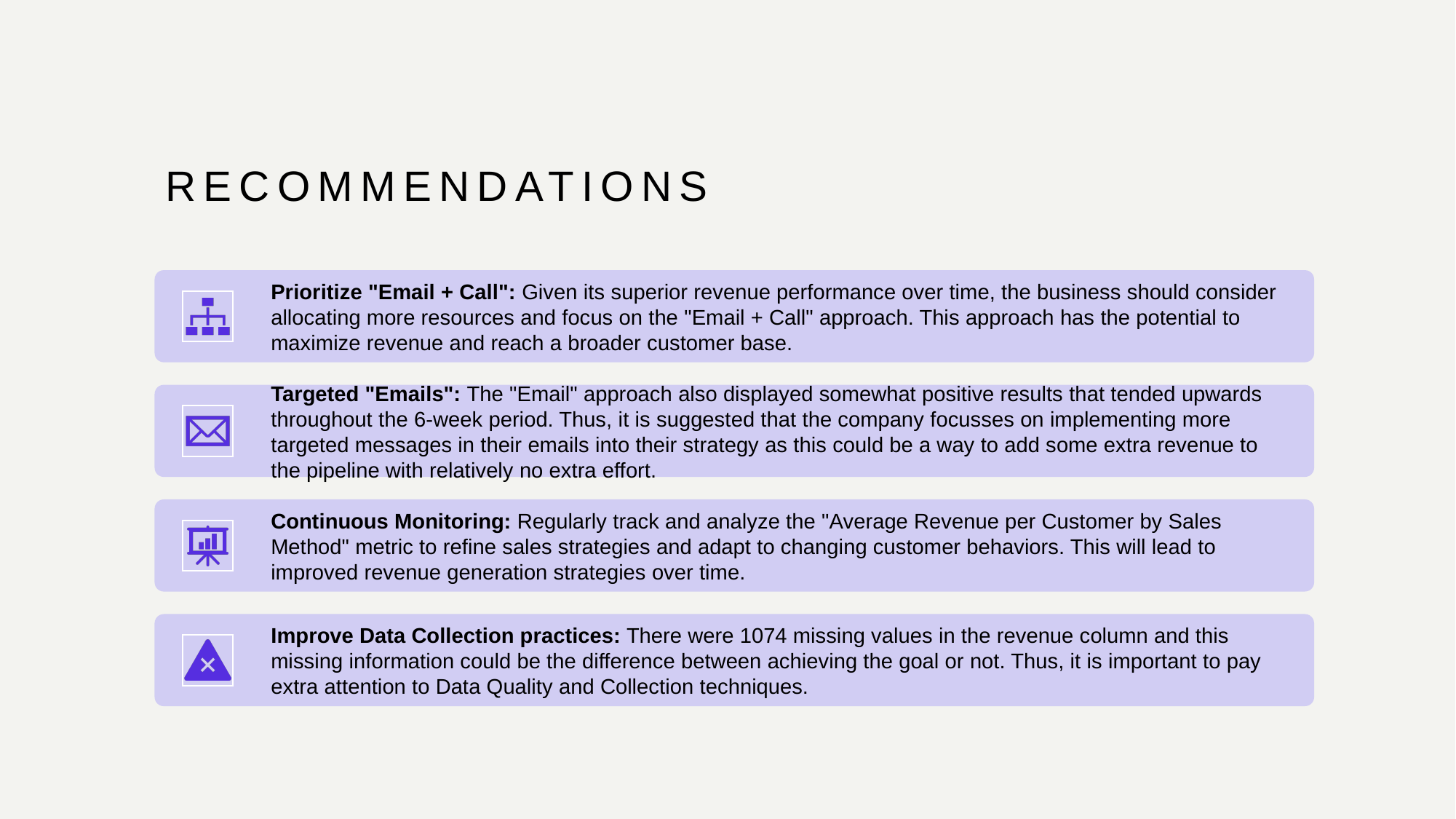

# Recommendations
Prioritize "Email + Call": Given its superior revenue performance over time, the business should consider allocating more resources and focus on the "Email + Call" approach. This approach has the potential to maximize revenue and reach a broader customer base.
Targeted "Emails": The "Email" approach also displayed somewhat positive results that tended upwards throughout the 6-week period. Thus, it is suggested that the company focusses on implementing more targeted messages in their emails into their strategy as this could be a way to add some extra revenue to the pipeline with relatively no extra effort.
Continuous Monitoring: Regularly track and analyze the "Average Revenue per Customer by Sales Method" metric to refine sales strategies and adapt to changing customer behaviors. This will lead to improved revenue generation strategies over time.
Improve Data Collection practices: There were 1074 missing values in the revenue column and this missing information could be the difference between achieving the goal or not. Thus, it is important to pay extra attention to Data Quality and Collection techniques.